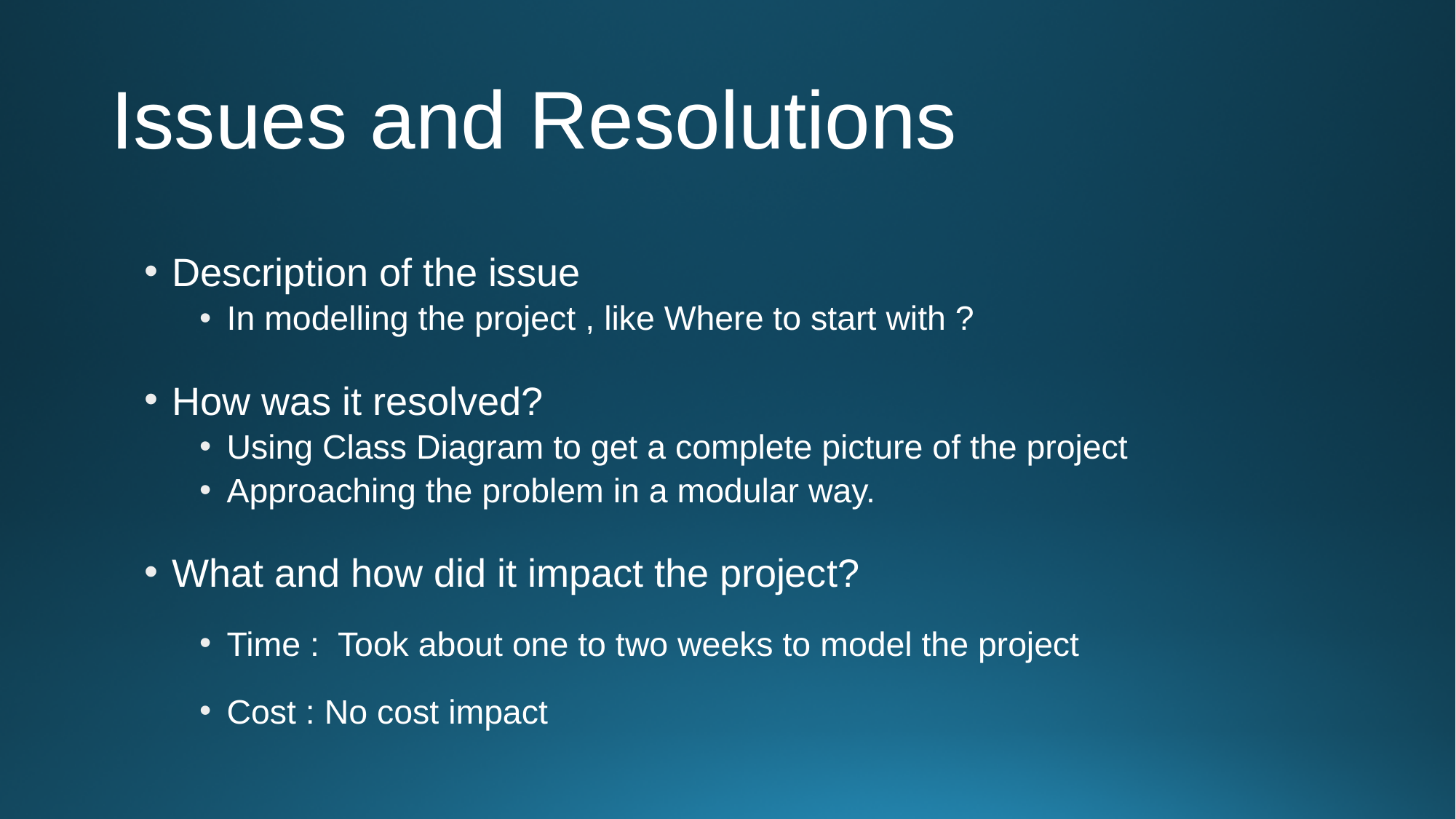

# Issues and Resolutions
Description of the issue
In modelling the project , like Where to start with ?
How was it resolved?
Using Class Diagram to get a complete picture of the project
Approaching the problem in a modular way.
What and how did it impact the project?
Time :  Took about one to two weeks to model the project
Cost : No cost impact